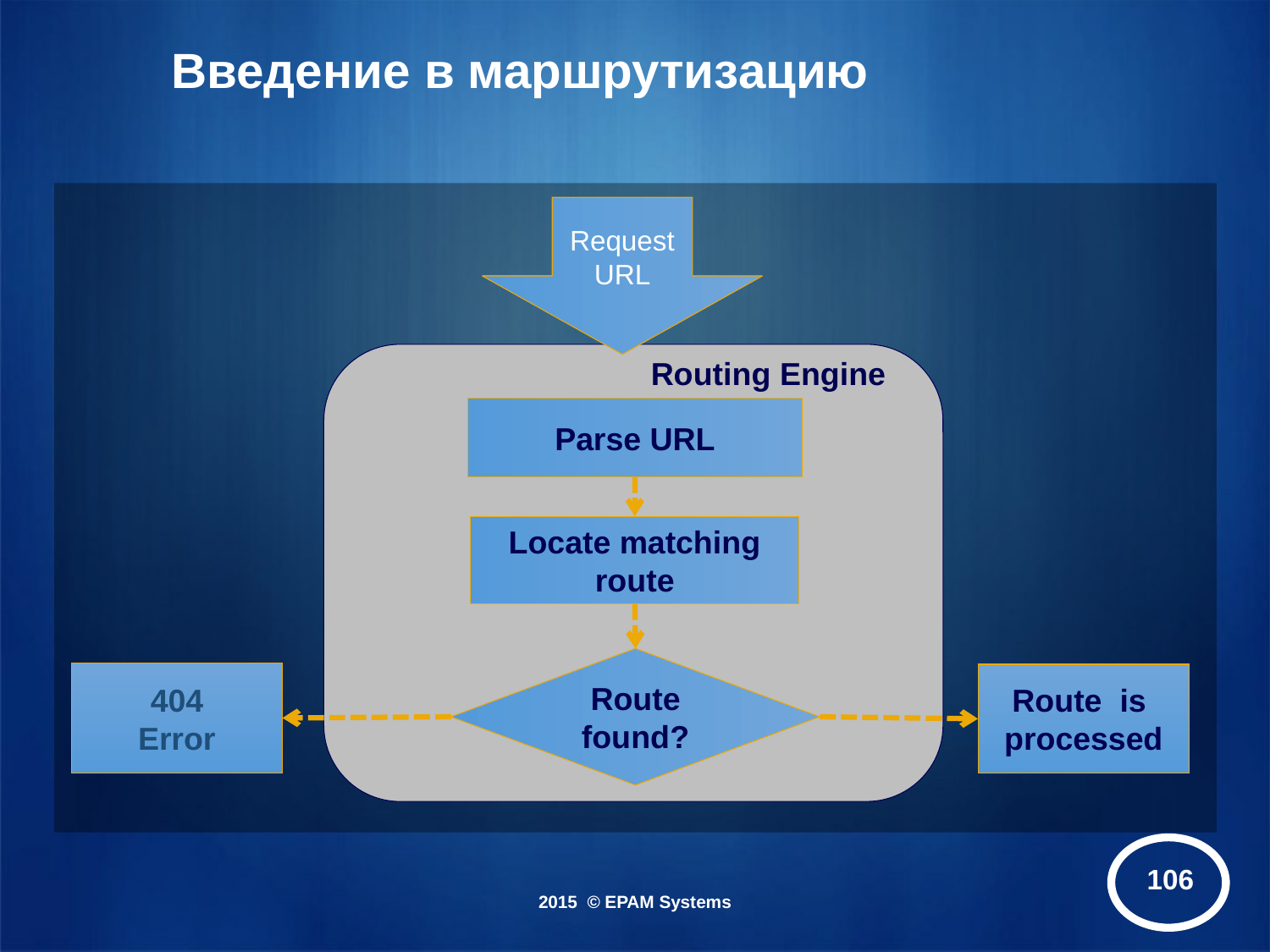

# Введение в маршрутизацию
Request URL
Parse URL

Routing Engine
Locate matching route
Route found?
404
Error
Route  is
processed
2015  © EPAM Systems